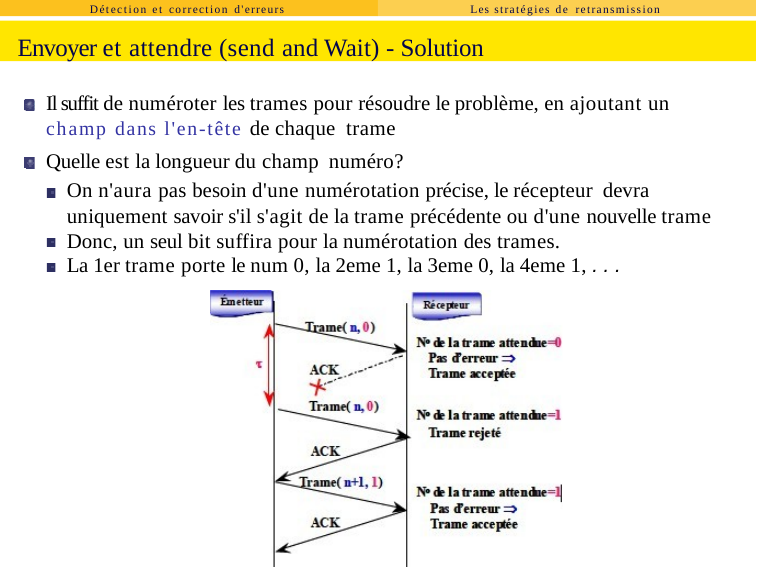

Détection et correction d'erreurs
Les stratégies de retransmission
Envoyer et attendre (send and Wait) - Solution
Il suffit de numéroter les trames pour résoudre le problème, en ajoutant un  champ dans l'en-tête de chaque trame
Quelle est la longueur du champ numéro?
On n'aura pas besoin d'une numérotation précise, le récepteur devra
uniquement savoir s'il s'agit de la trame précédente ou d'une nouvelle trame  Donc, un seul bit suffira pour la numérotation des trames.
La 1er trame porte le num 0, la 2eme 1, la 3eme 0, la 4eme 1, . . .